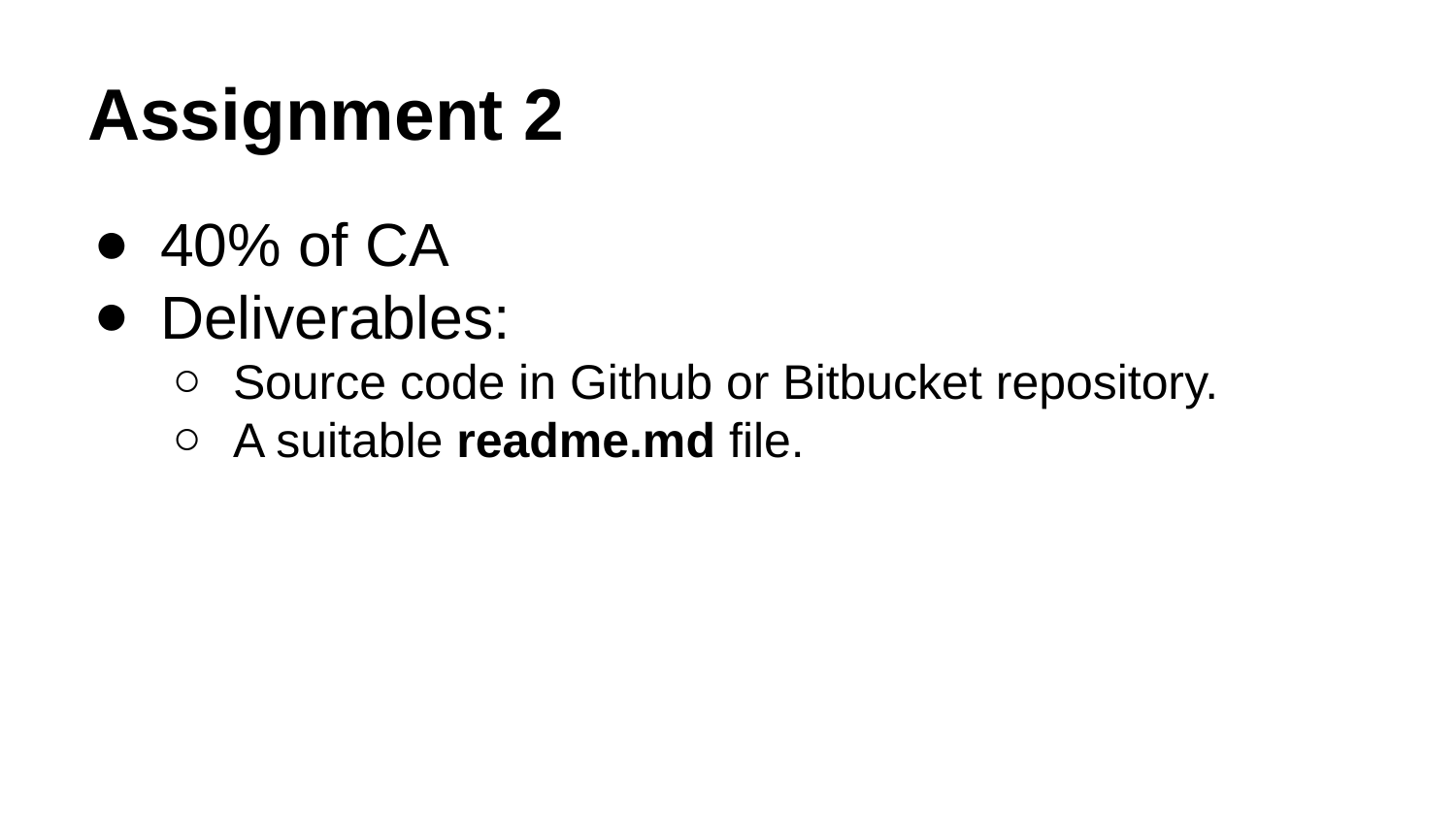

# Assignment 2
40% of CA
Deliverables:
Source code in Github or Bitbucket repository.
A suitable readme.md file.